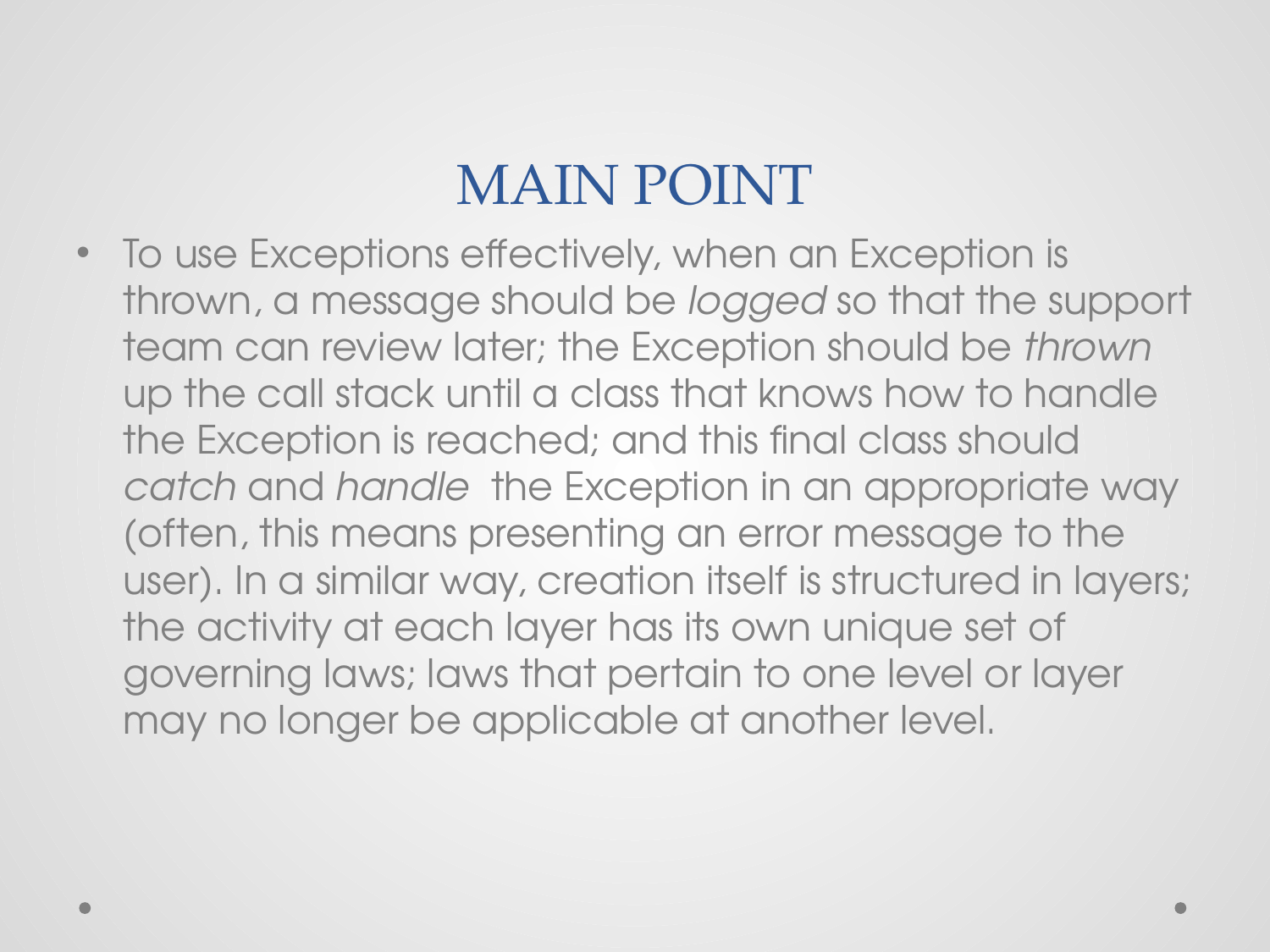

# MAIN POINT
To use Exceptions effectively, when an Exception is thrown, a message should be logged so that the support team can review later; the Exception should be thrown up the call stack until a class that knows how to handle the Exception is reached; and this final class should catch and handle  the Exception in an appropriate way (often, this means presenting an error message to the user). In a similar way, creation itself is structured in layers; the activity at each layer has its own unique set of governing laws; laws that pertain to one level or layer may no longer be applicable at another level.